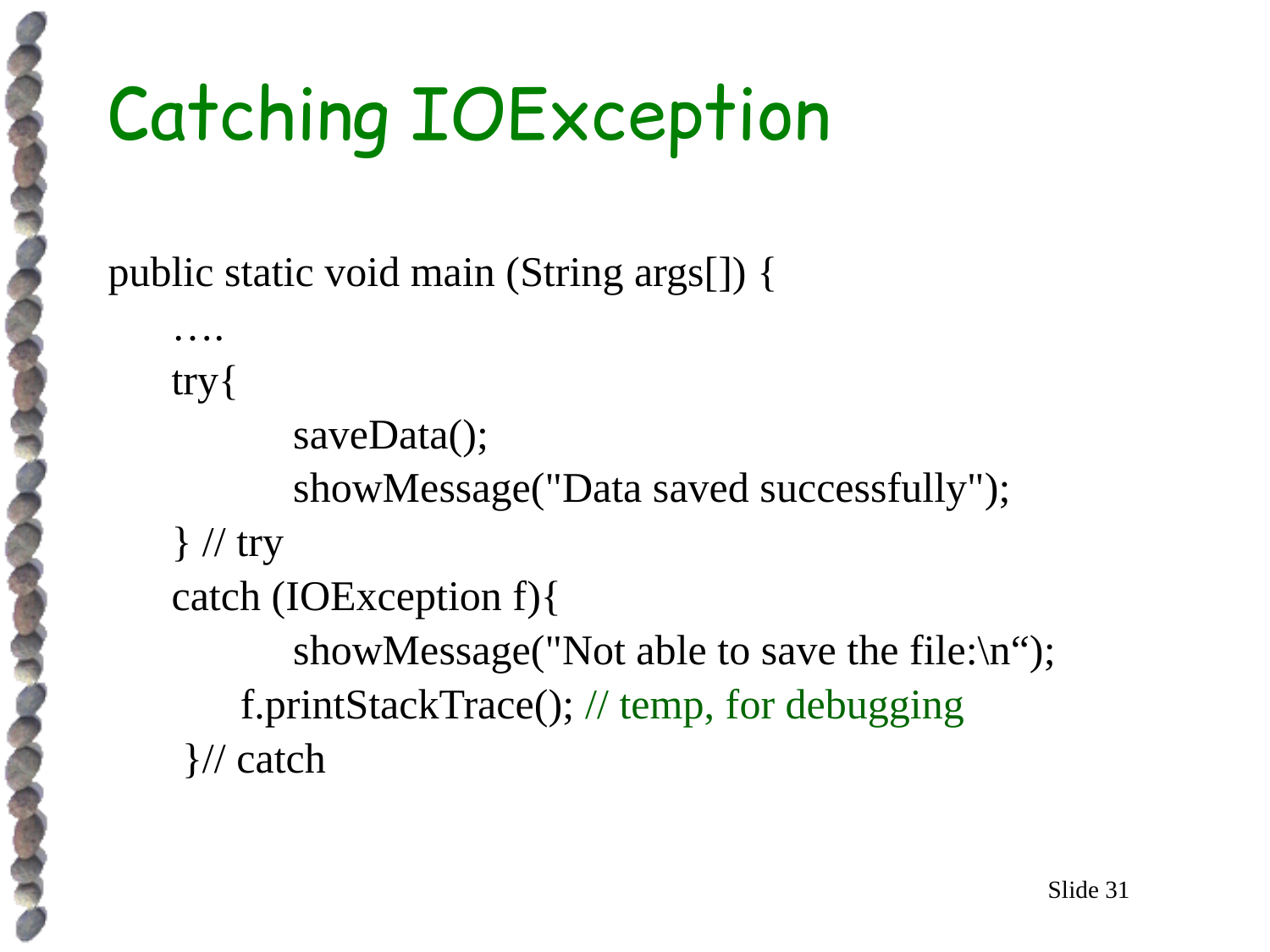

# Catching IOException
public static void main (String args[]) {
      ….
      try{
      	 saveData();
      	 showMessage("Data saved successfully");
      } // try
      catch (IOException f){
      	 showMessage("Not able to save the file:\n“);
	        f.printStackTrace(); // temp, for debugging
       }// catch
Slide 31